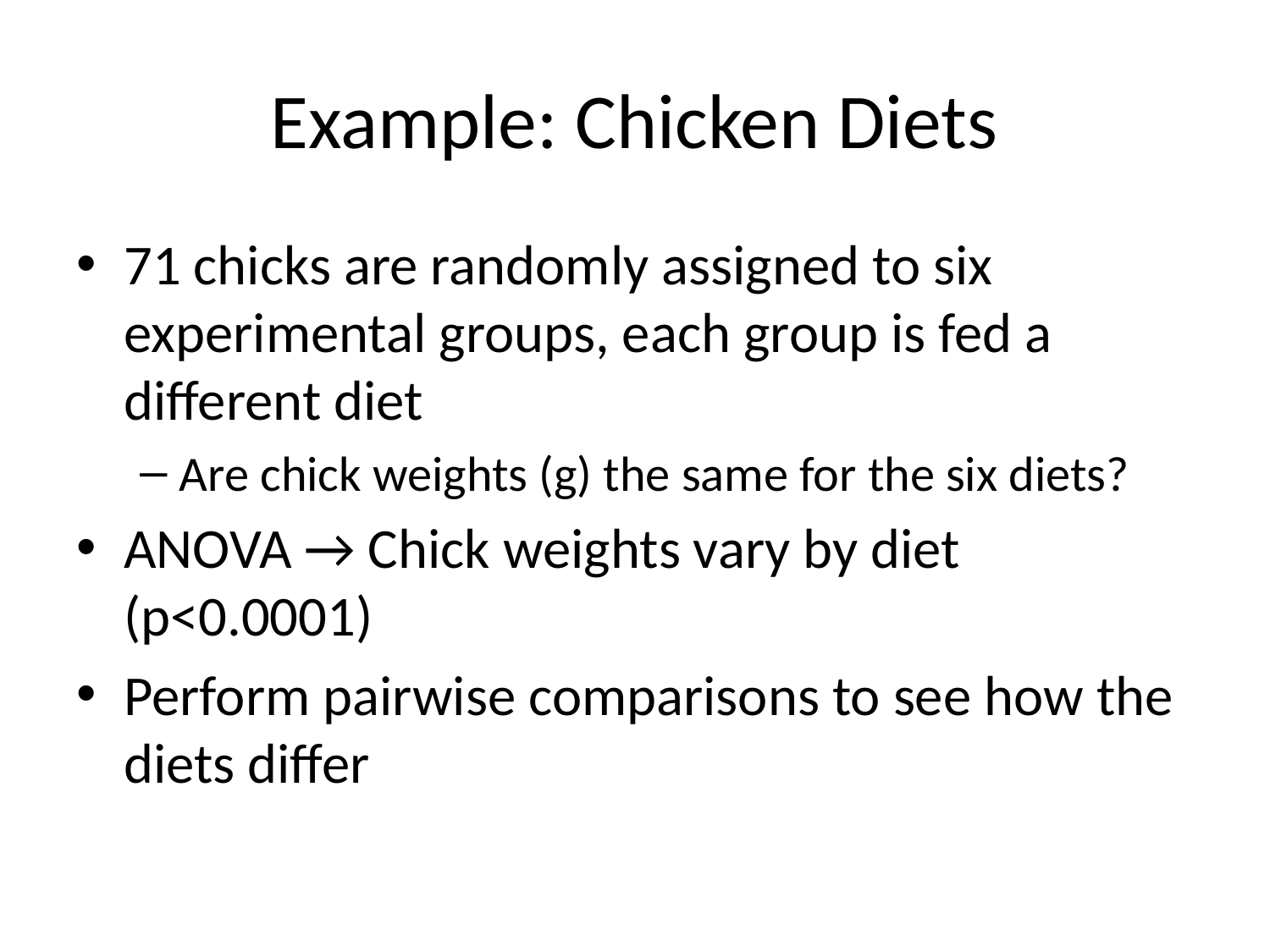

# Example: Chicken Diets
71 chicks are randomly assigned to six experimental groups, each group is fed a different diet
Are chick weights (g) the same for the six diets?
ANOVA → Chick weights vary by diet (p<0.0001)
Perform pairwise comparisons to see how the diets differ